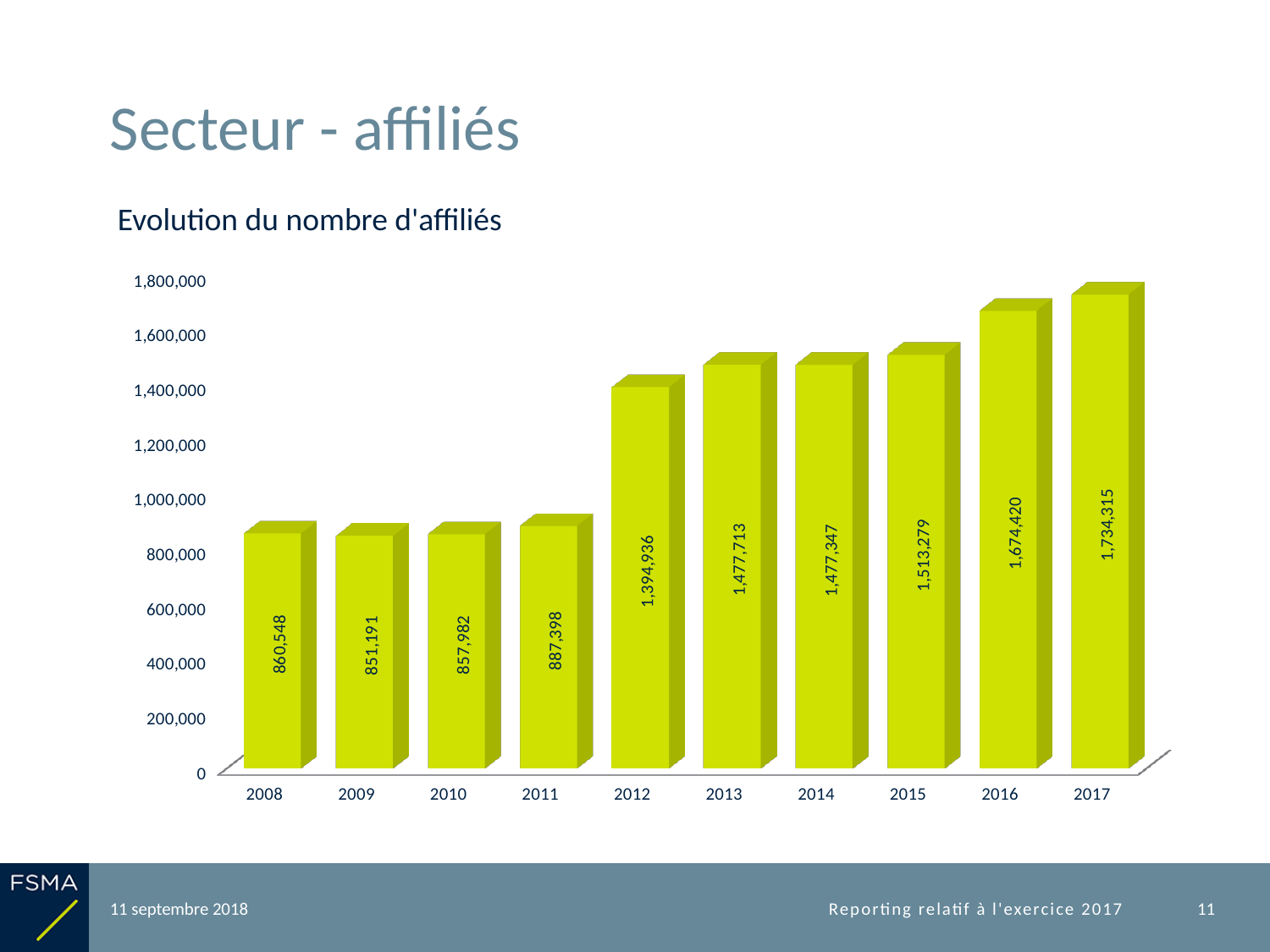

# Secteur - affiliés
Evolution du nombre d'affiliés

[unsupported chart]

11 septembre 2018
11
Reporting relatif à l'exercice 2017